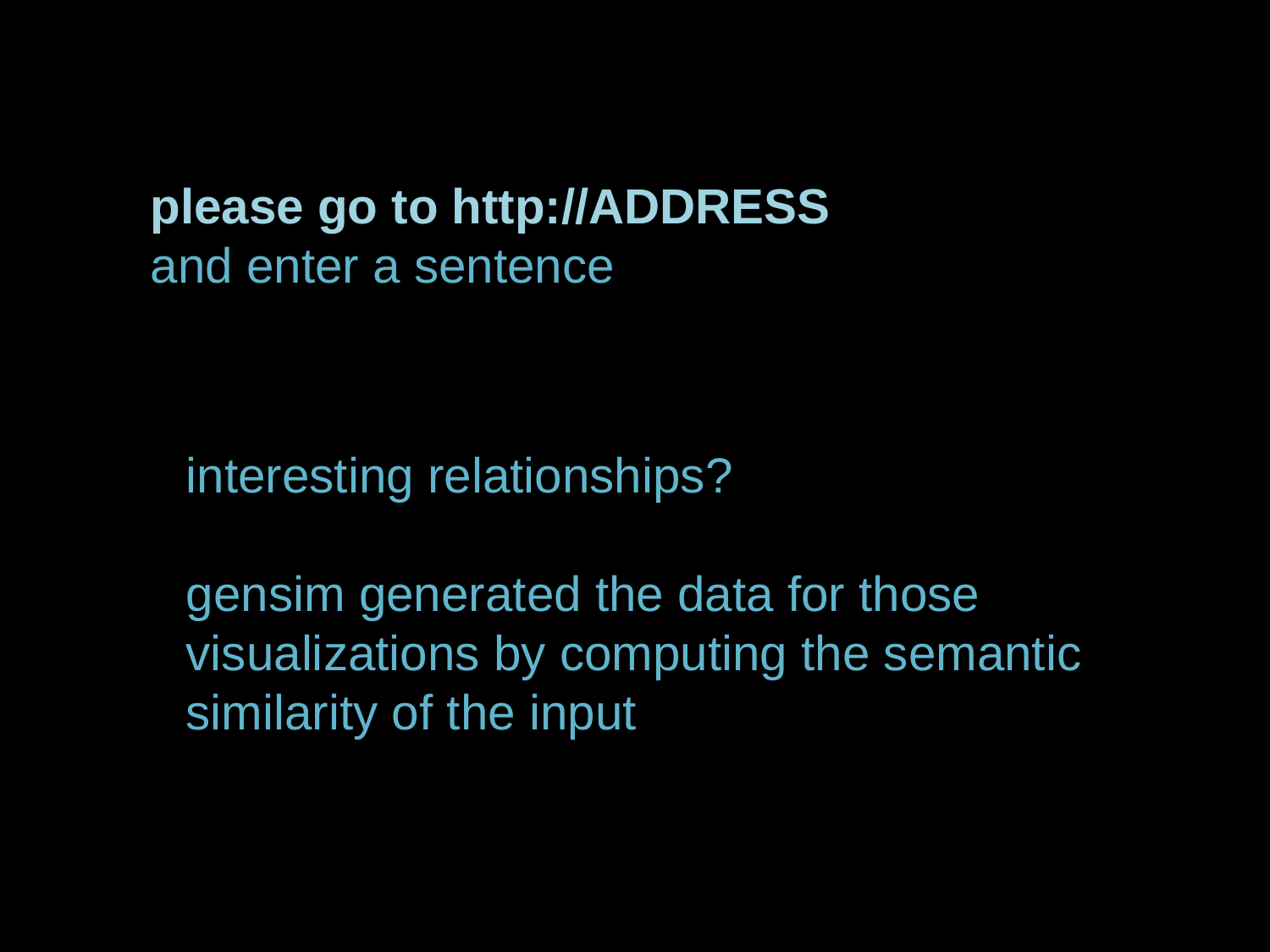

please go to http://ADDRESS
and enter a sentence
interesting relationships?

gensim generated the data for those visualizations by computing the semantic similarity of the input